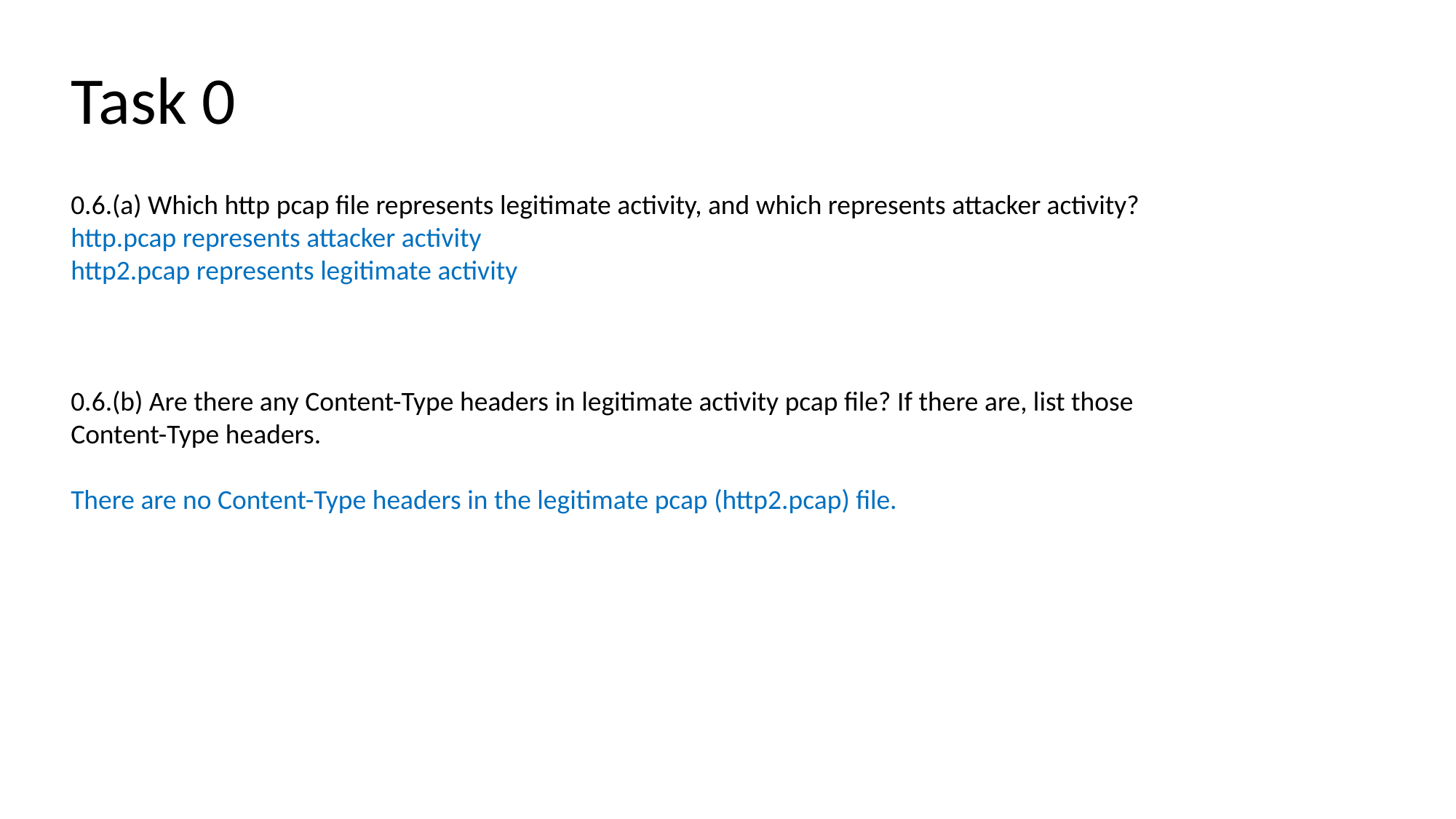

# Task 0

0.6.(a) Which http pcap file represents legitimate activity, and which represents attacker activity?
http.pcap represents attacker activity
http2.pcap represents legitimate activity

0.6.(b) Are there any Content-Type headers in legitimate activity pcap file? If there are, list those Content-Type headers.

There are no Content-Type headers in the legitimate pcap (http2.pcap) file.